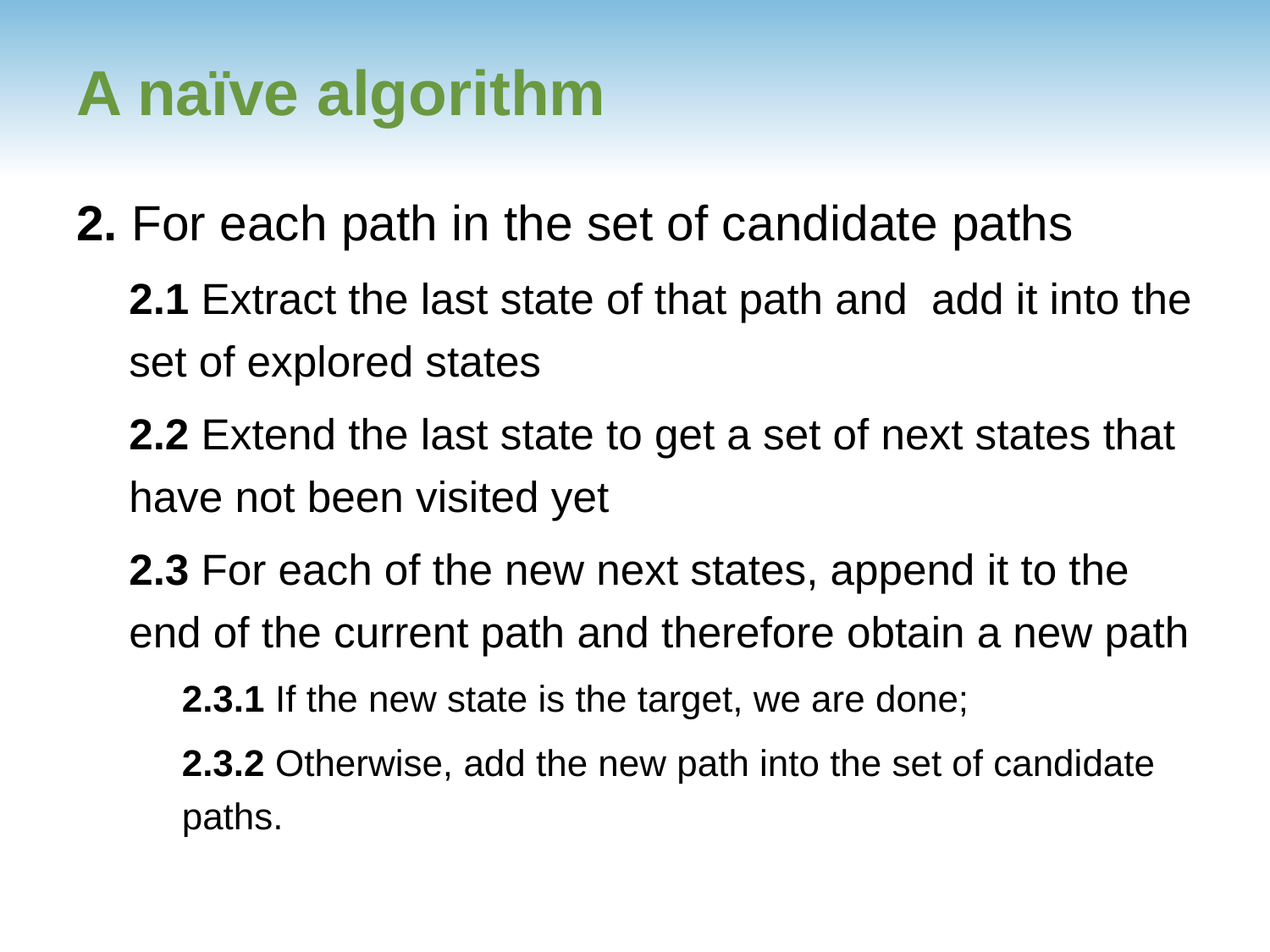

# A naïve algorithm
2. For each path in the set of candidate paths
2.1 Extract the last state of that path and  add it into the set of explored states
2.2 Extend the last state to get a set of next states that have not been visited yet
2.3 For each of the new next states, append it to the end of the current path and therefore obtain a new path
2.3.1 If the new state is the target, we are done;
2.3.2 Otherwise, add the new path into the set of candidate paths.